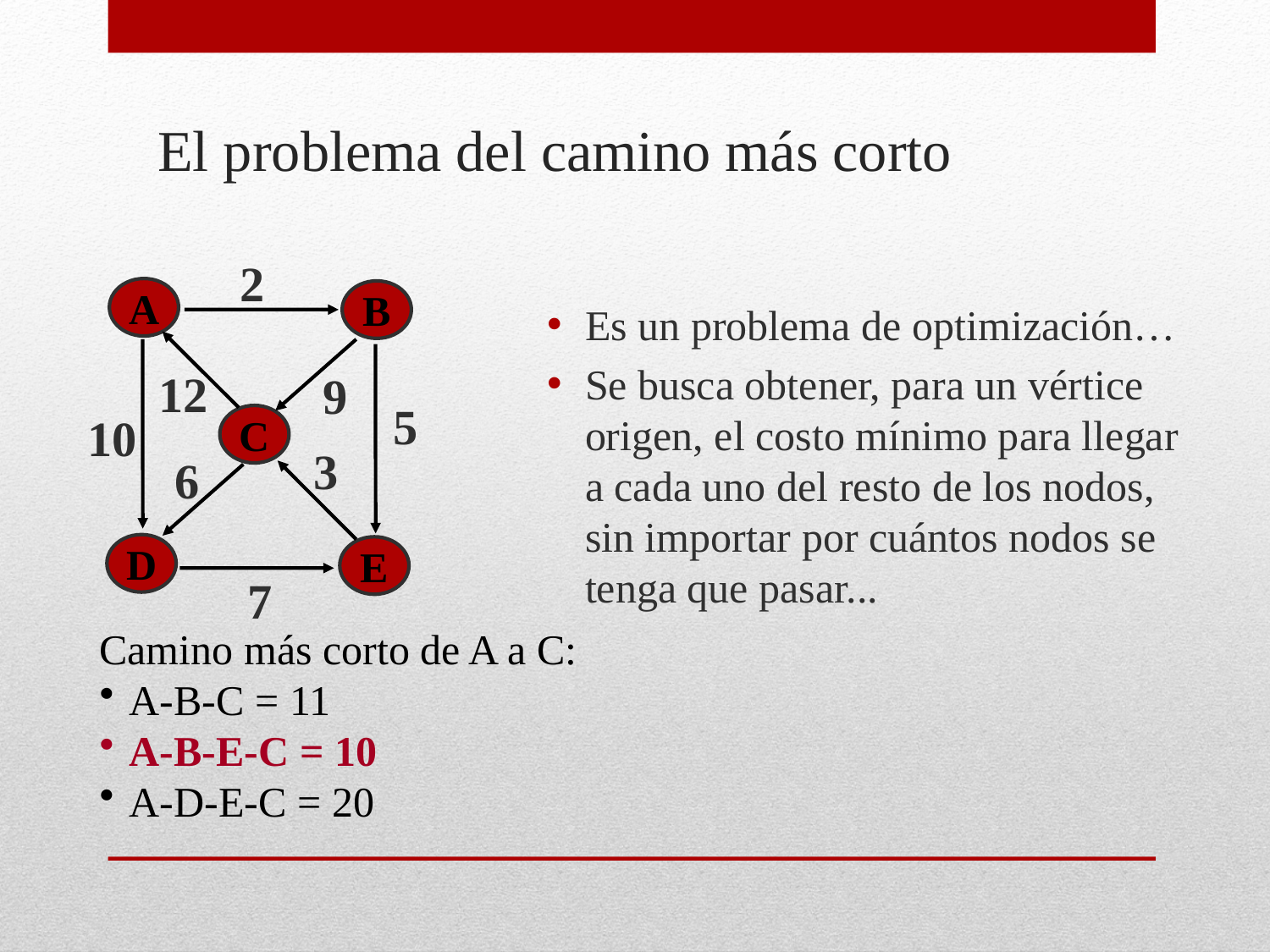

# El problema del camino más corto
2
A
B

12
9
5
10
C
3
6

D
E
7

Es un problema de optimización…
Se busca obtener, para un vértice origen, el costo mínimo para llegar a cada uno del resto de los nodos, sin importar por cuántos nodos se tenga que pasar...
Camino más corto de A a C:
A-B-C = 11
A-B-E-C = 10
A-D-E-C = 20